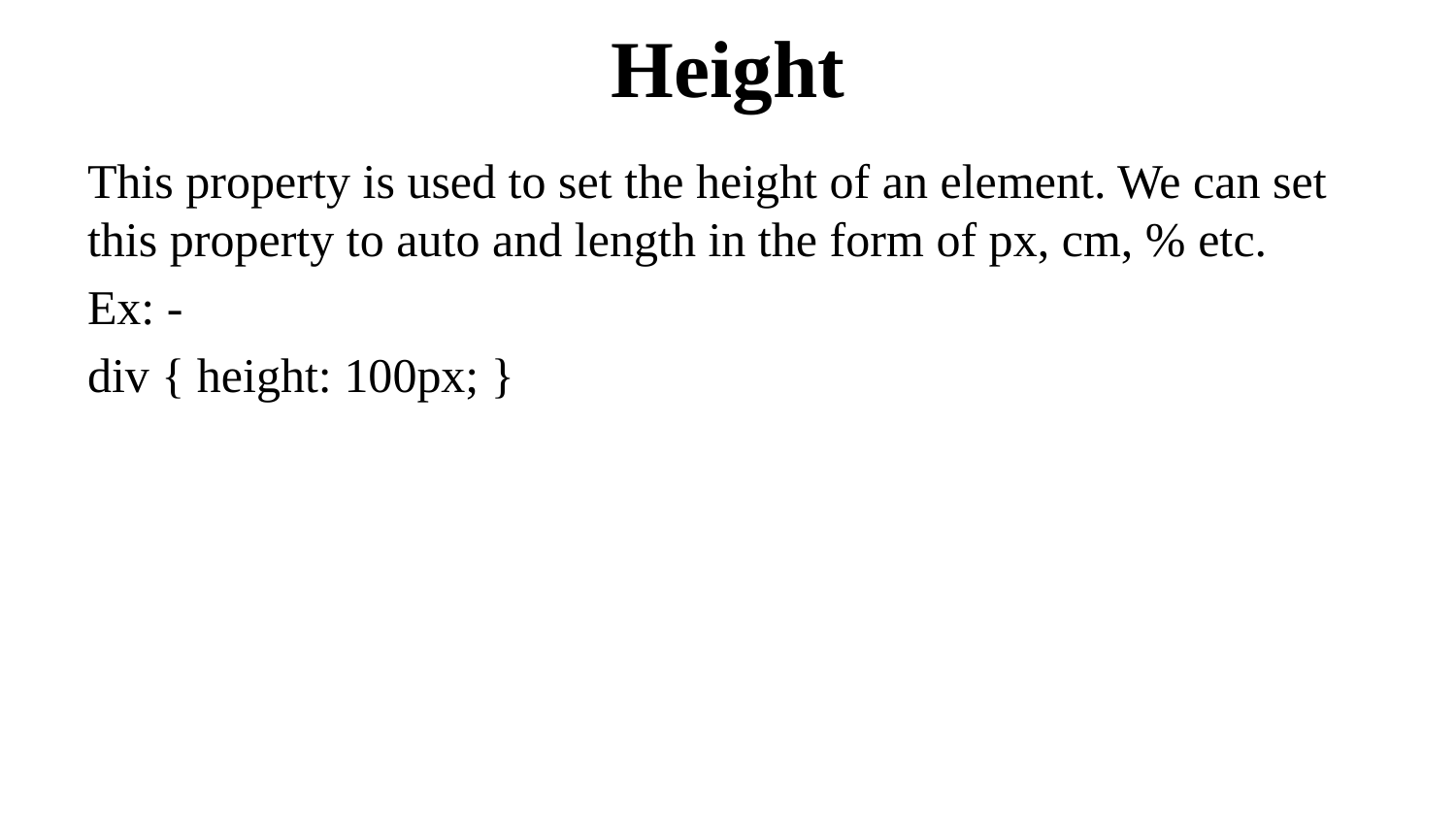

# Height
This property is used to set the height of an element. We can set this property to auto and length in the form of px, cm, % etc.
Ex: -
div { height: 100px; }